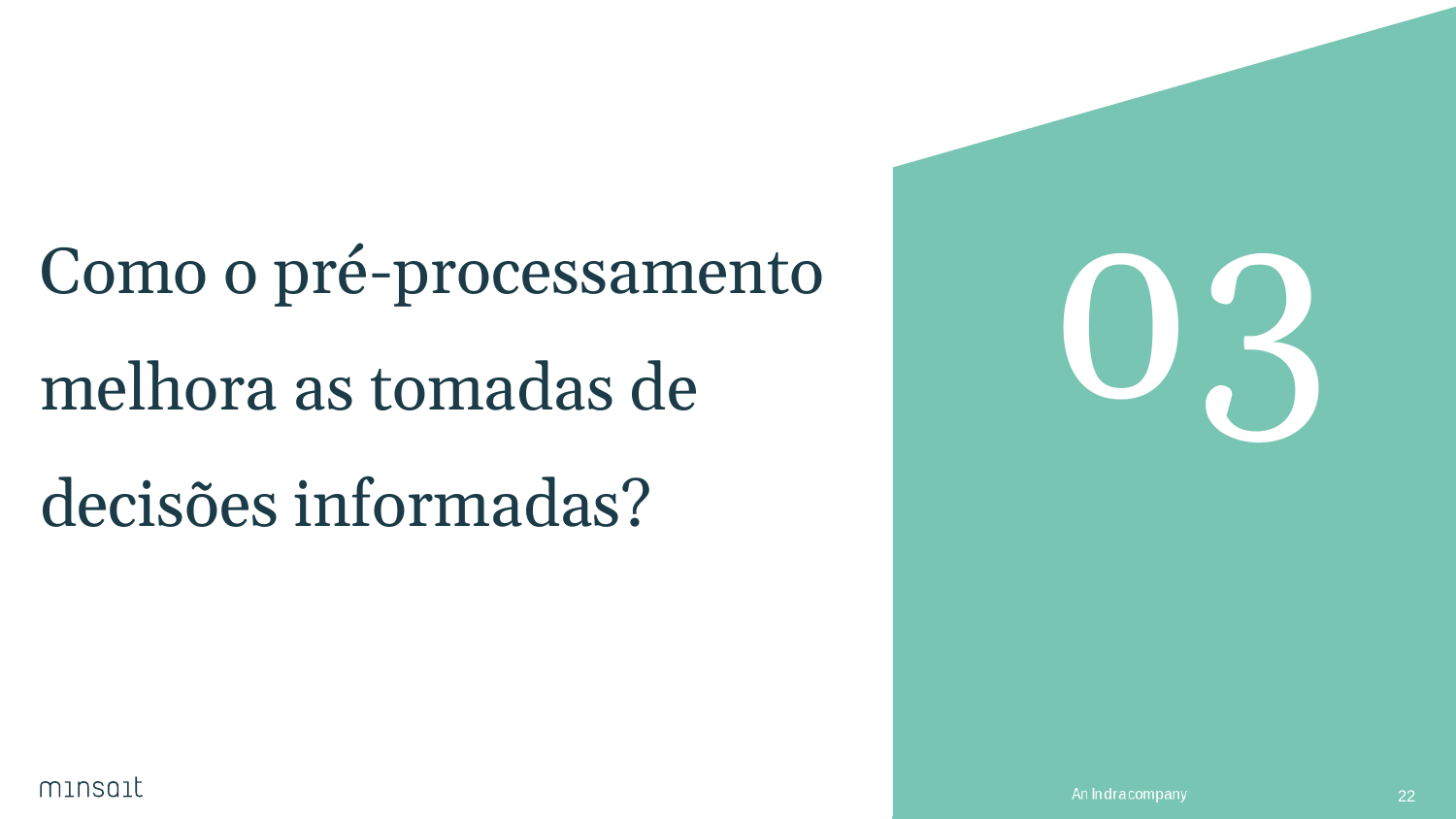

03
# Como o pré-processamento melhora as tomadas de decisões informadas?